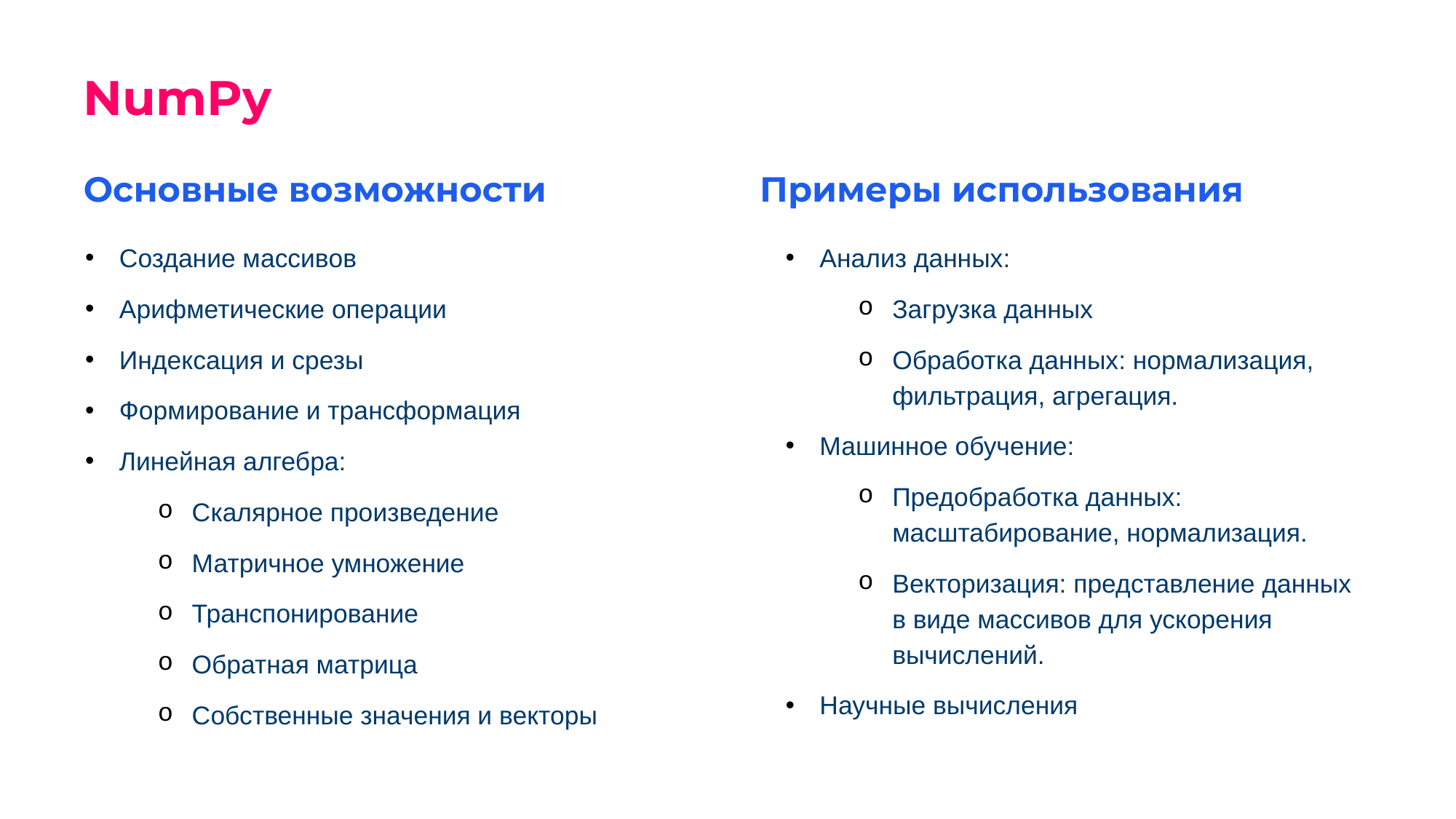

NumPy
Основные возможности
Примеры использования
Создание массивов
Арифметические операции
Индексация и срезы
Формирование и трансформация
Линейная алгебра:
Скалярное произведение
Матричное умножение
Транспонирование
Обратная матрица
Собственные значения и векторы
Анализ данных:
Загрузка данных
Обработка данных: нормализация, фильтрация, агрегация.
Машинное обучение:
Предобработка данных: масштабирование, нормализация.
Векторизация: представление данных в виде массивов для ускорения вычислений.
Научные вычисления